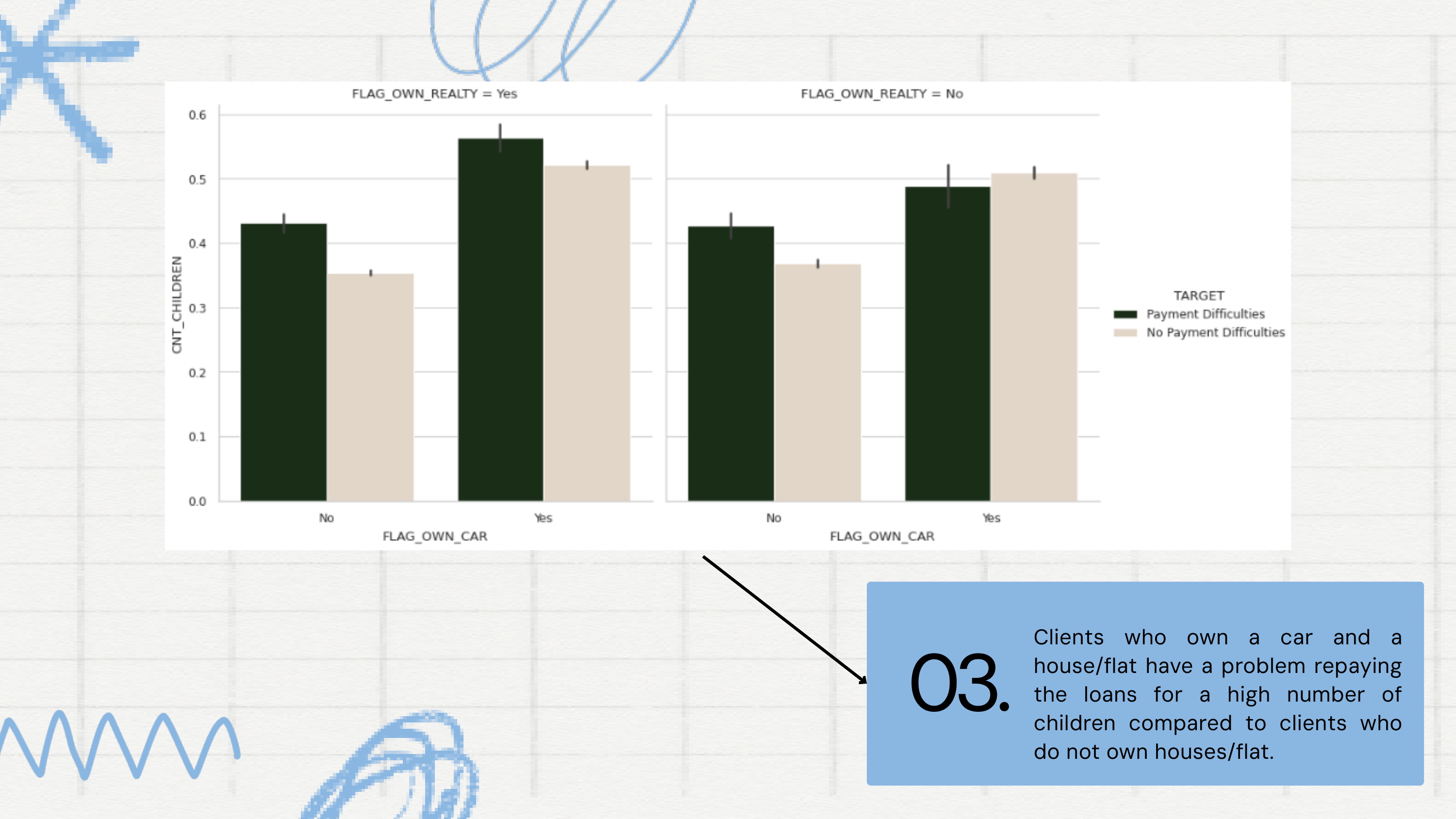

Clients who own a car and a house/flat have a problem repaying the loans for a high number of children compared to clients who do not own houses/flat.
03.